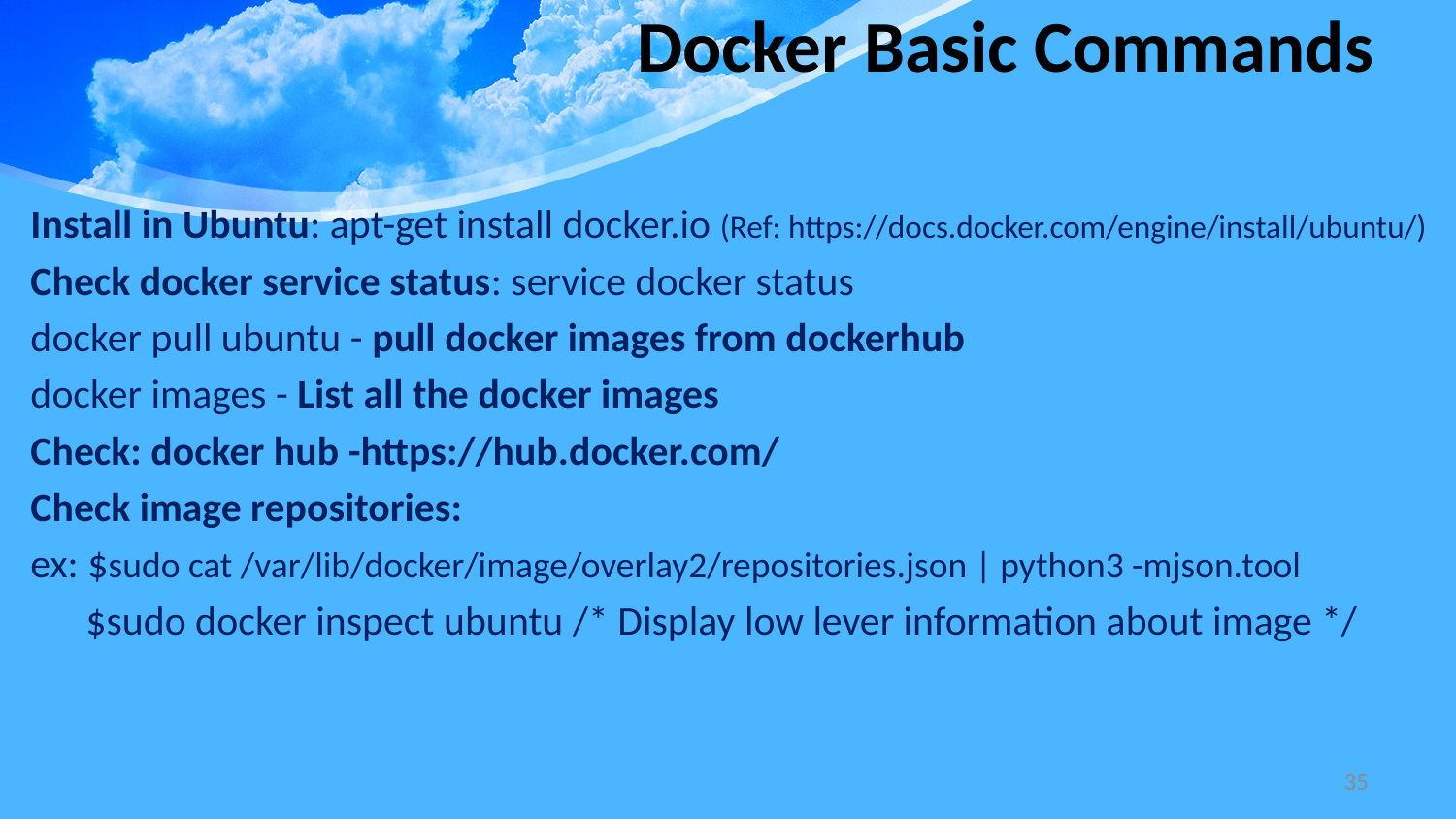

# Docker Basic Commands
Install in Ubuntu: apt-get install docker.io (Ref: https://docs.docker.com/engine/install/ubuntu/)
Check docker service status: service docker status
docker pull ubuntu - pull docker images from dockerhub
docker images - List all the docker images
Check: docker hub -https://hub.docker.com/
Check image repositories:
ex: $sudo cat /var/lib/docker/image/overlay2/repositories.json | python3 -mjson.tool
      $sudo docker inspect ubuntu /* Display low lever information about image */
35